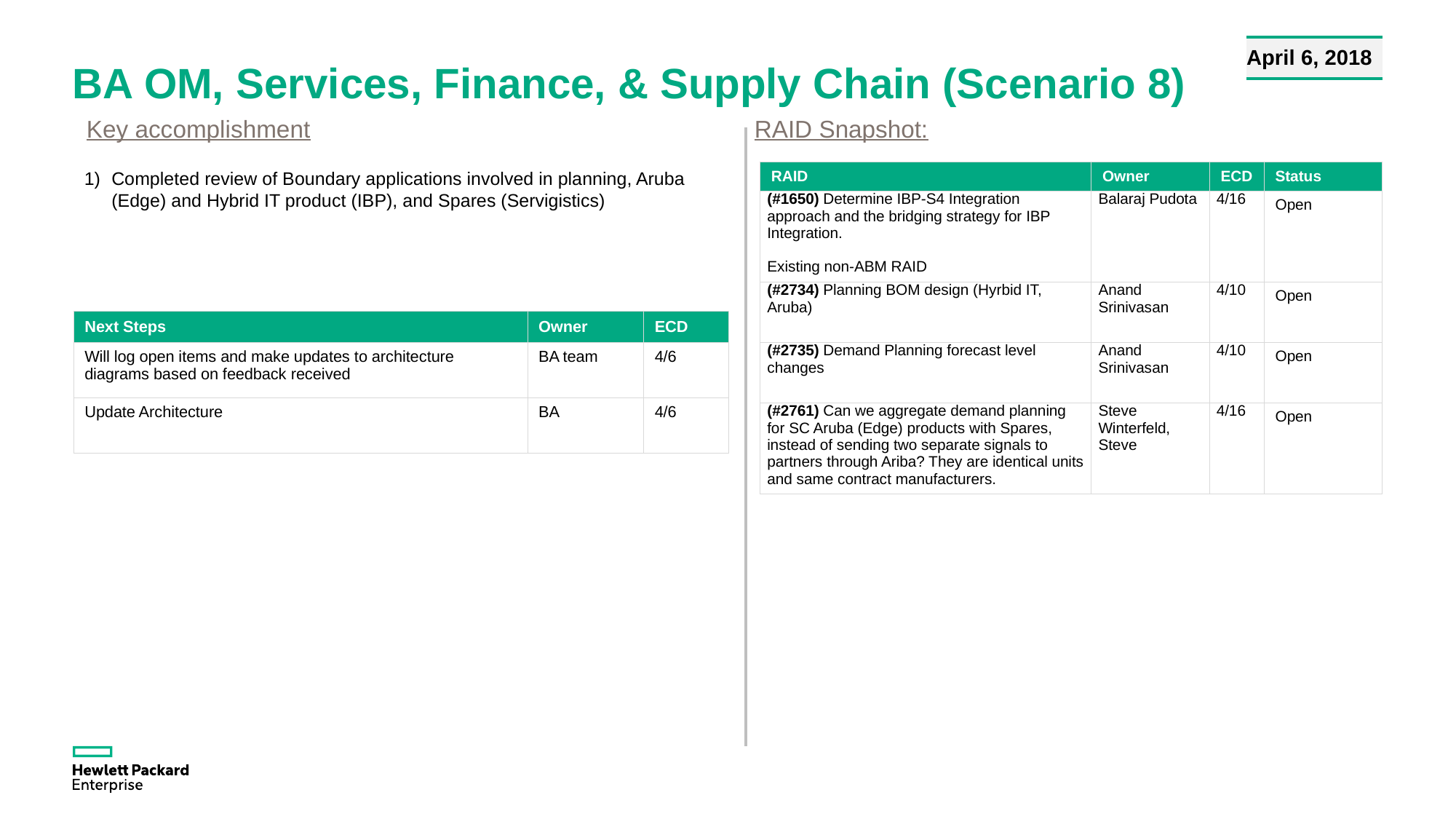

| April 6, 2018 |
| --- |
# BA OM, Services, Finance, & Supply Chain (Scenario 8)
Key accomplishment
RAID Snapshot:
Completed review of Boundary applications involved in planning, Aruba (Edge) and Hybrid IT product (IBP), and Spares (Servigistics)
| RAID | Owner | ECD | Status |
| --- | --- | --- | --- |
| (#1650) Determine IBP-S4 Integration approach and the bridging strategy for IBP Integration. Existing non-ABM RAID | Balaraj Pudota | 4/16 | Open |
| (#2734) ​Planning BOM design (Hyrbid IT, Aruba) | Anand Srinivasan | 4/10 | Open |
| (#2735) Demand Planning forecast level changes | Anand Srinivasan | 4/10 | Open |
| (#2761) Can we aggregate demand planning for SC Aruba (Edge) products with Spares, instead of sending two separate signals to partners through Ariba? They are identical units and same contract manufacturers. | Steve Winterfeld, Steve | 4/16 | Open |
| Next Steps | Owner | ECD |
| --- | --- | --- |
| Will log open items and make updates to architecture diagrams based on feedback received | BA team | 4/6 |
| Update Architecture | BA | 4/6 |